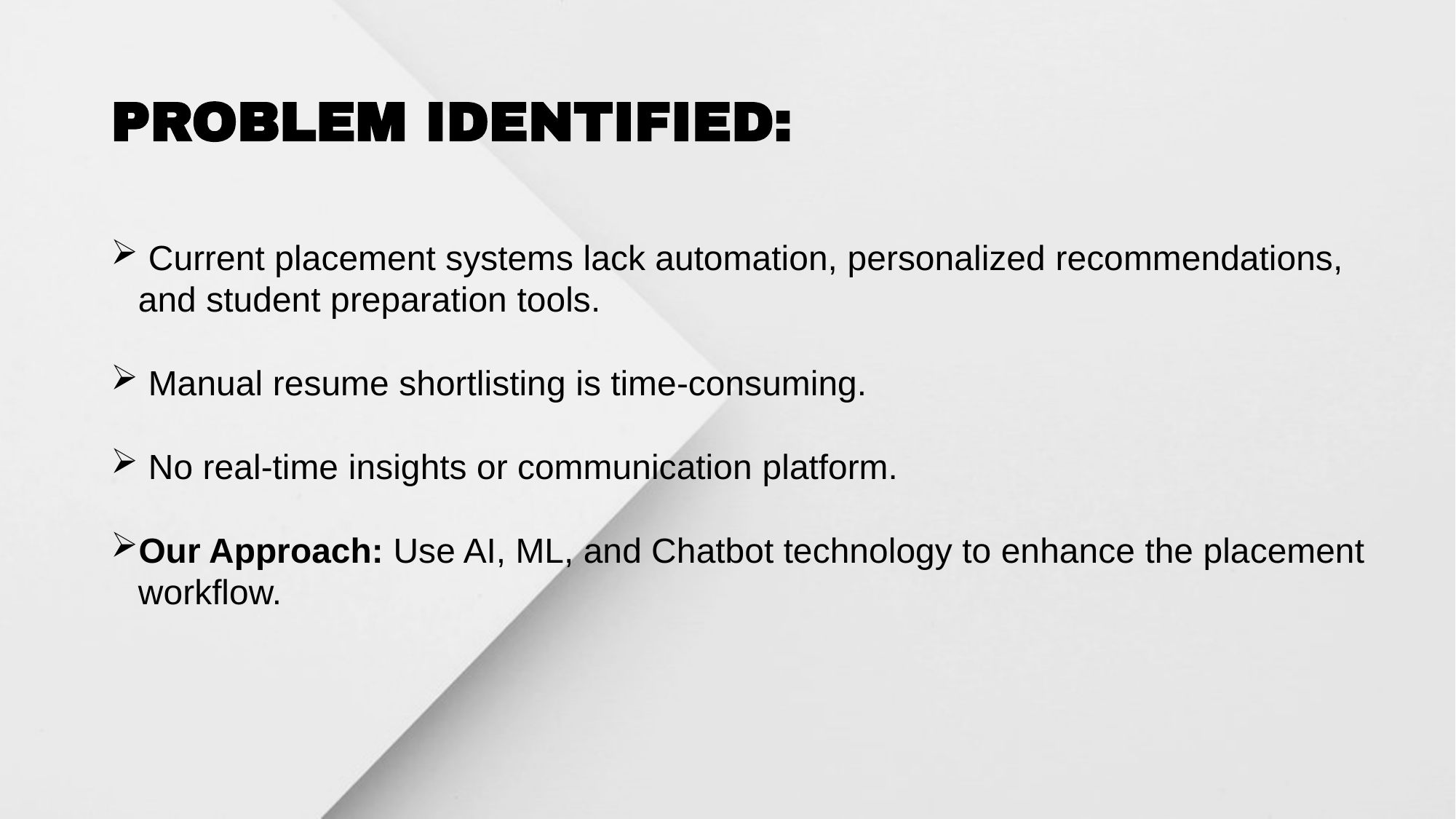

# PROBLEM IDENTIFIED:
 Current placement systems lack automation, personalized recommendations, and student preparation tools.

 Manual resume shortlisting is time-consuming.

 No real-time insights or communication platform.

Our Approach: Use AI, ML, and Chatbot technology to enhance the placement workflow.